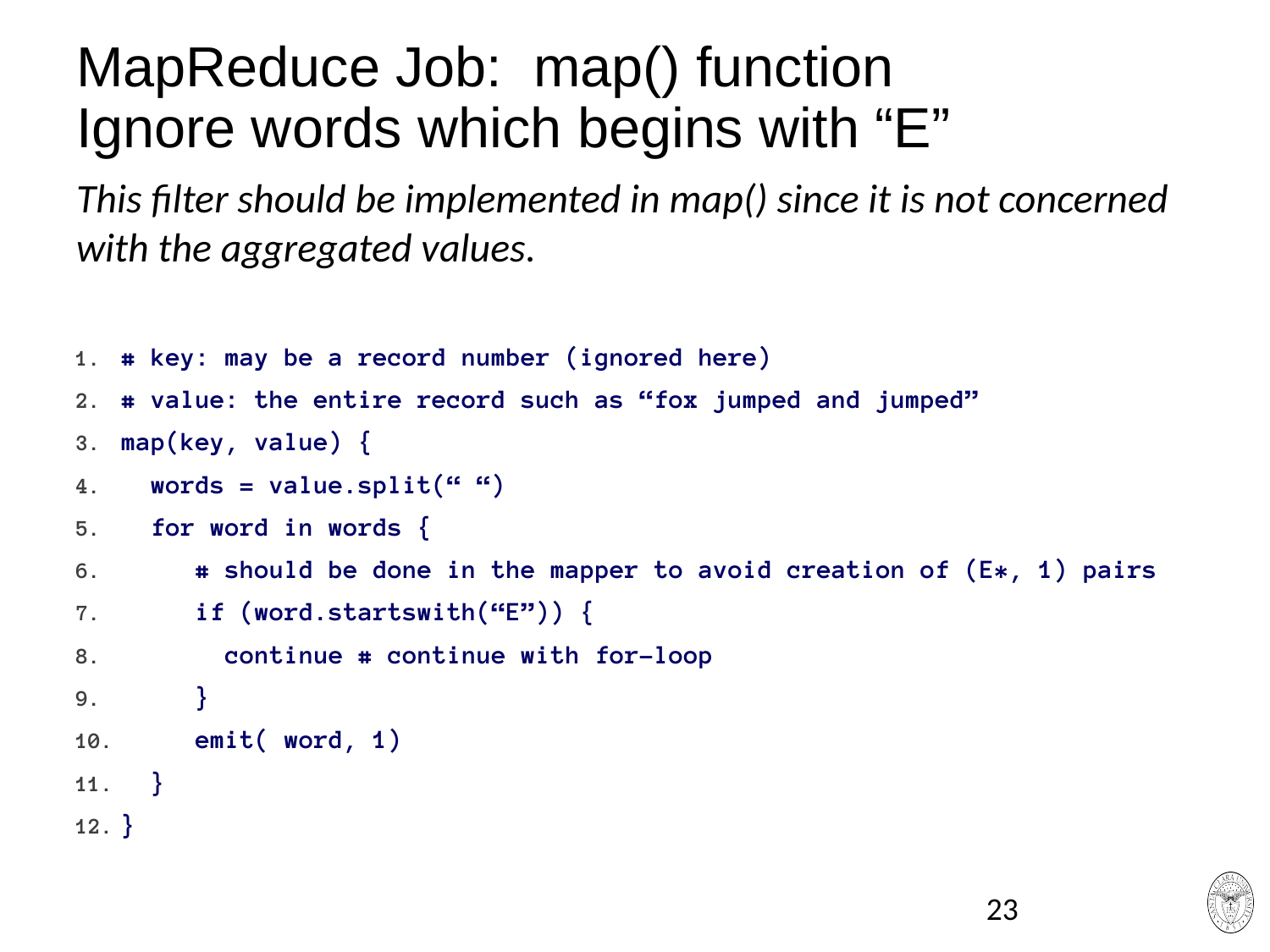

# MapReduce Job:  map() function Ignore words which begins with “E”
This filter should be implemented in map() since it is not concerned with the aggregated values.

# key: may be a record number (ignored here)
# value: the entire record such as “fox jumped and jumped”
map(key, value) {
  words = value.split(“ “)
  for word in words {
     # should be done in the mapper to avoid creation of (E*, 1) pairs
     if (word.startswith(“E”)) {
       continue # continue with for-loop
     }
     emit( word, 1)
  }
}

23